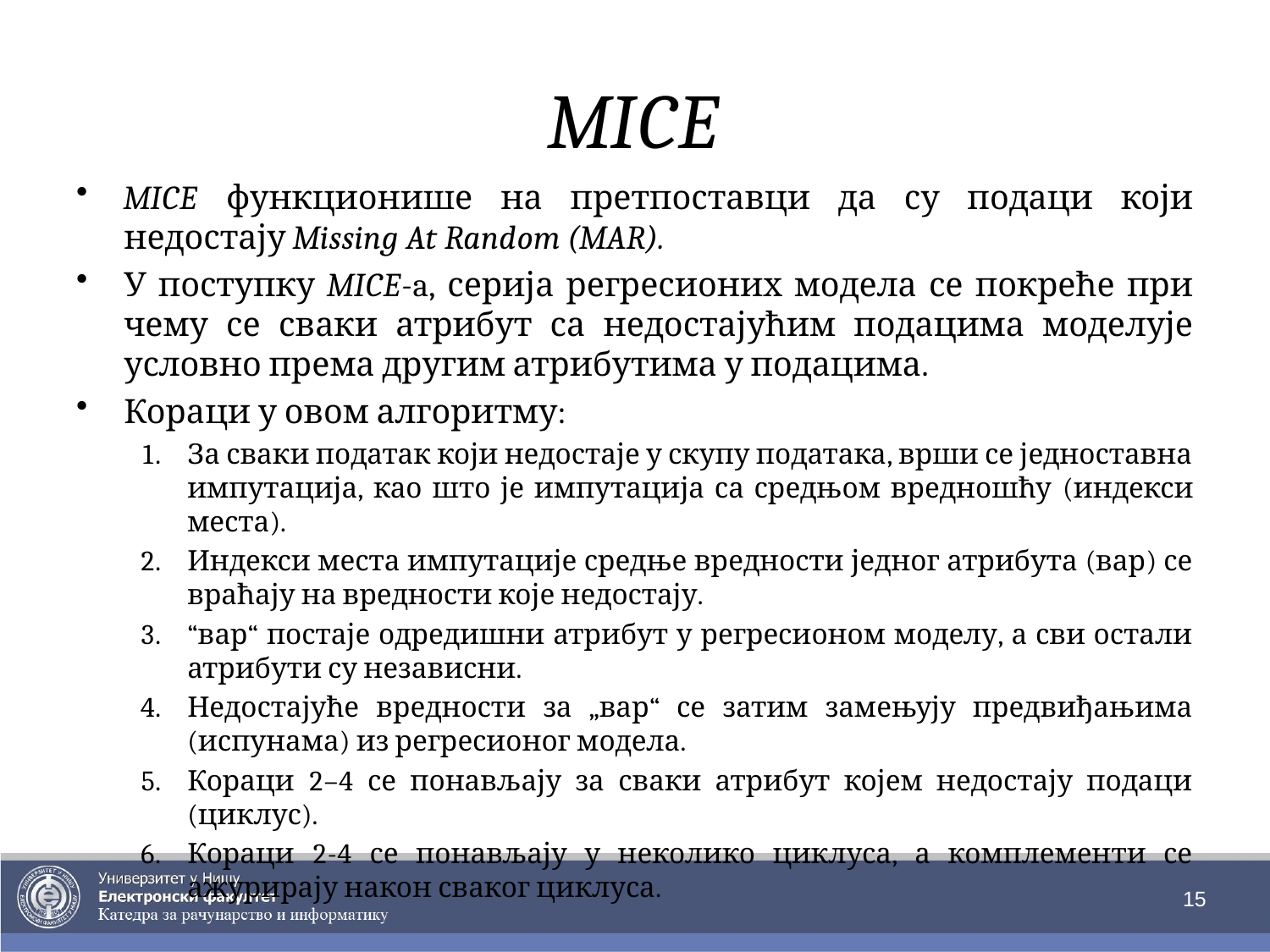

# MICE
MICE функционише на претпоставци да су подаци који недостају Missing At Random (MAR).
У поступку MICE-a, серија регресионих модела се покреће при чему се сваки атрибут са недостајућим подацима моделује условно према другим атрибутима у подацима.
Кораци у овом алгоритму:
За сваки податак који недостаје у скупу података, врши се једноставна импутација, као што је импутација са средњом вредношћу (индекси места).
Индекси места импутације средње вредности једног атрибута (вар) се враћају на вредности које недостају.
“вар“ постаје одредишни атрибут у регресионом моделу, а сви остали атрибути су независни.
Недостајуће вредности за „вар“ се затим замењују предвиђањима (испунама) из регресионог модела.
Кораци 2–4 се понављају за сваки атрибут којем недостају подаци (циклус).
Кораци 2-4 се понављају у неколико циклуса, а комплементи се ажурирају након сваког циклуса.

15